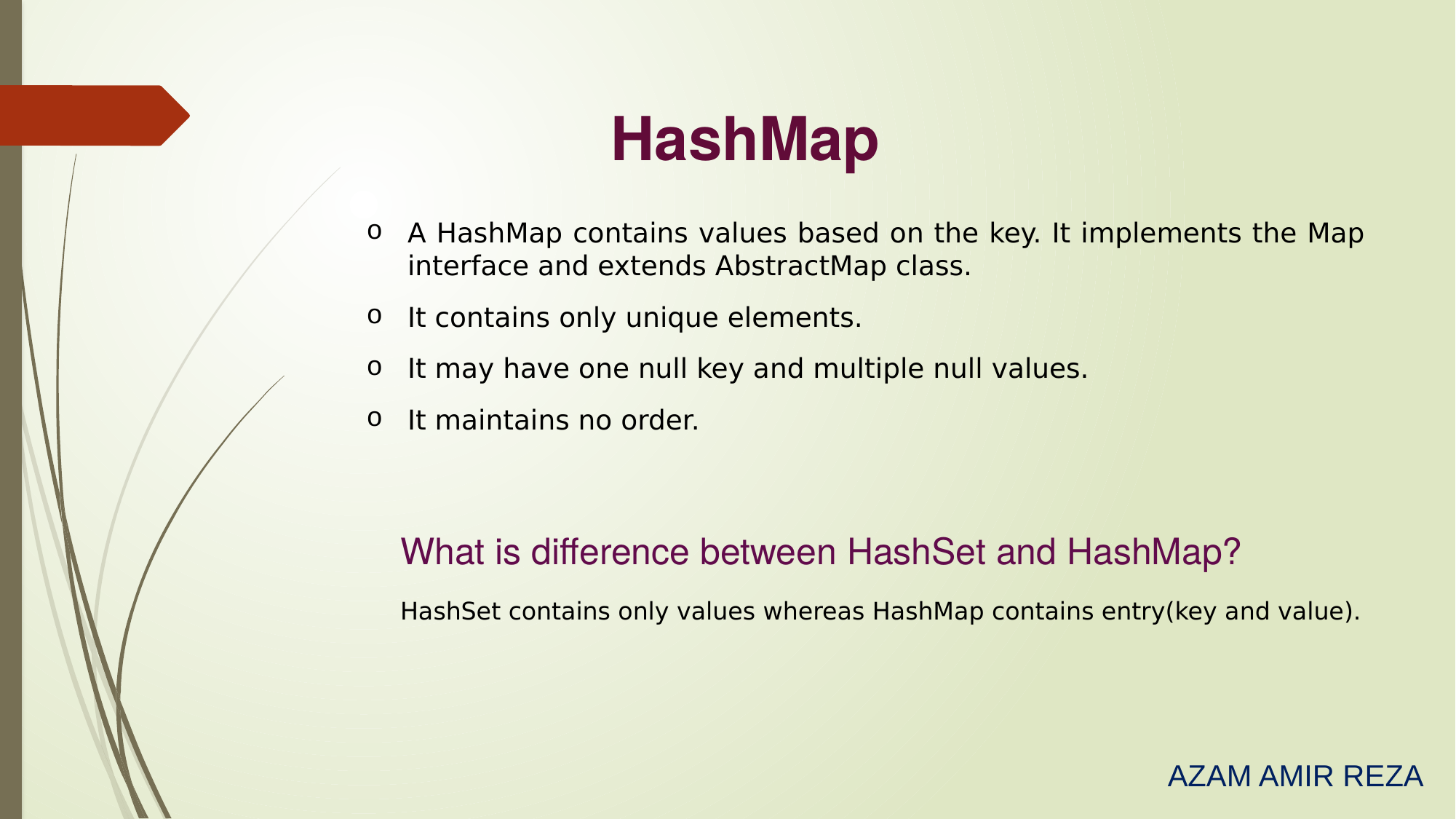

HashMap
A HashMap contains values based on the key. It implements the Map interface and extends AbstractMap class.
It contains only unique elements.
It may have one null key and multiple null values.
It maintains no order.
What is difference between HashSet and HashMap?

HashSet contains only values whereas HashMap contains entry(key and value).
AZAM AMIR REZA